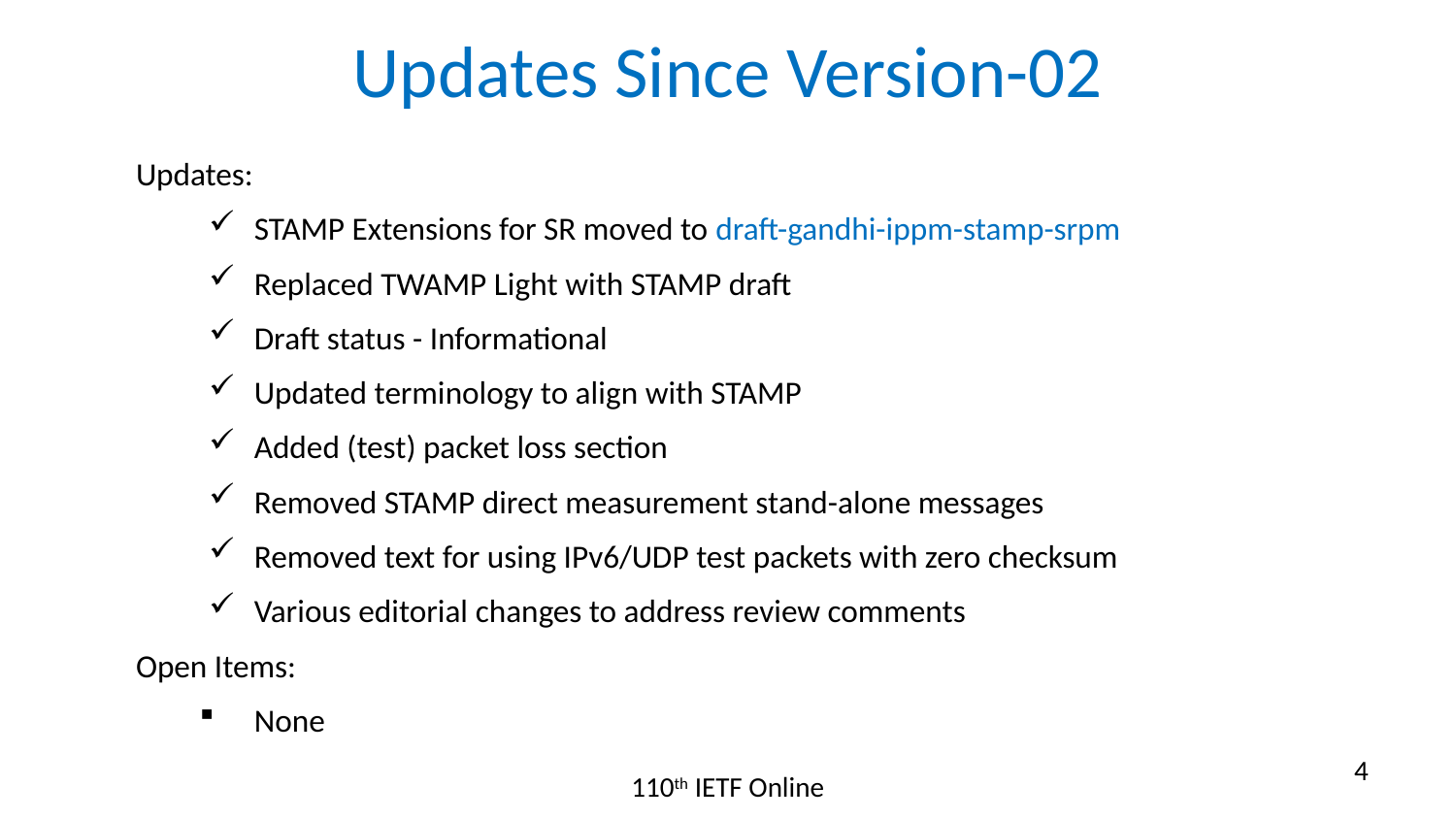

# Updates Since Version-02
Updates:
STAMP Extensions for SR moved to draft-gandhi-ippm-stamp-srpm
Replaced TWAMP Light with STAMP draft
Draft status - Informational
Updated terminology to align with STAMP
Added (test) packet loss section
Removed STAMP direct measurement stand-alone messages
Removed text for using IPv6/UDP test packets with zero checksum
Various editorial changes to address review comments
Open Items:
None
4
110th IETF Online